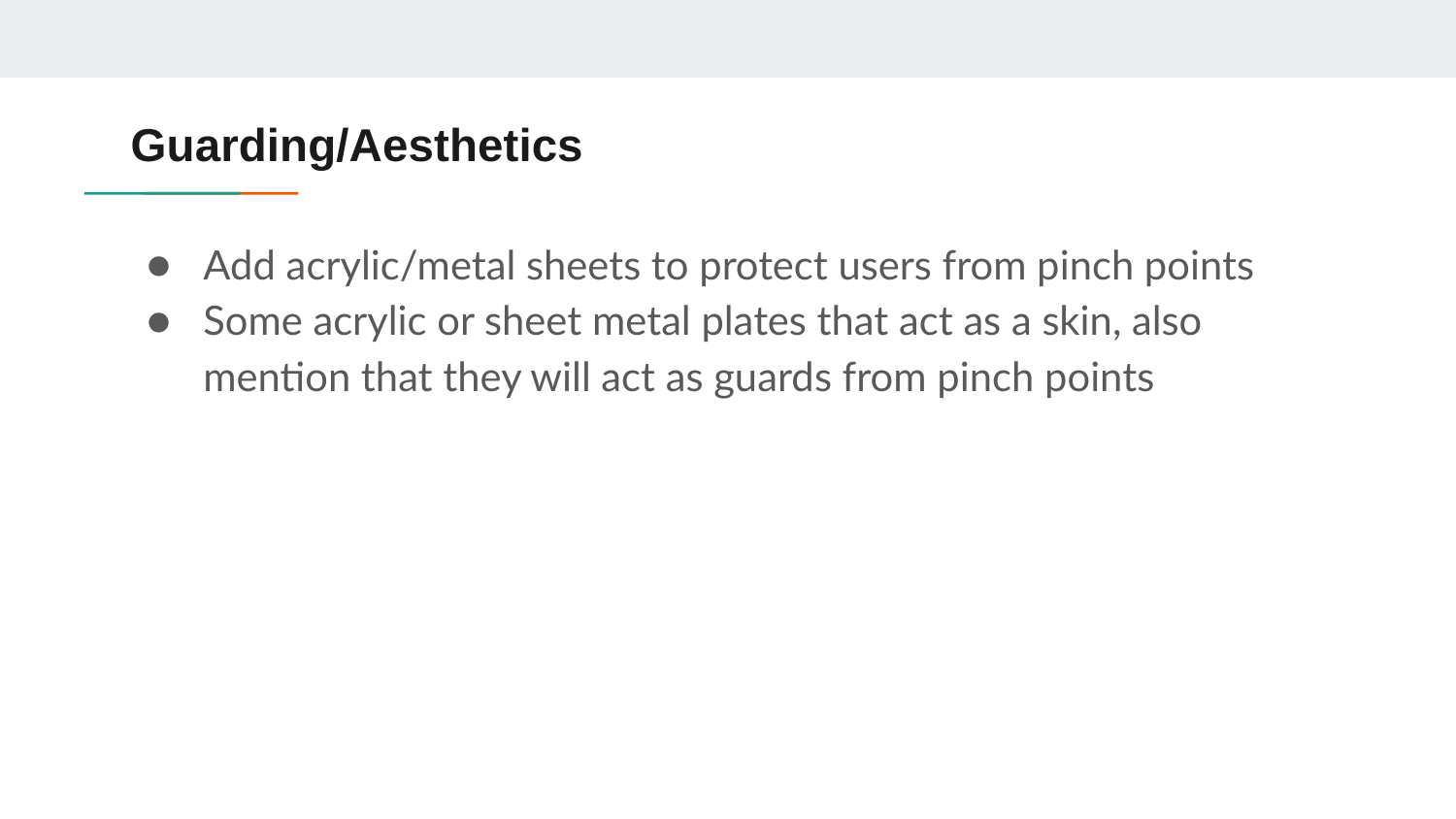

# Guarding/Aesthetics
Add acrylic/metal sheets to protect users from pinch points
Some acrylic or sheet metal plates that act as a skin, also mention that they will act as guards from pinch points